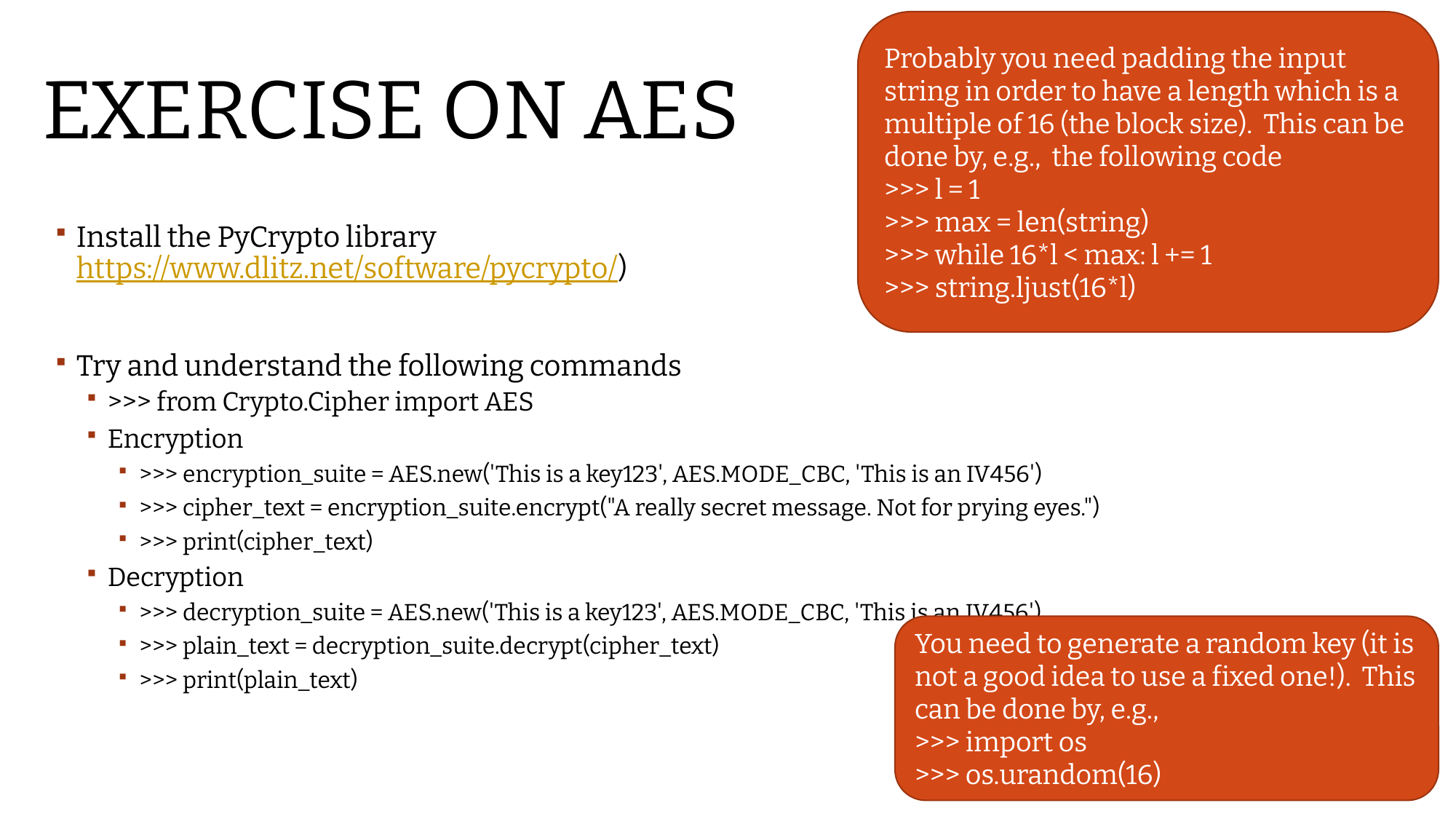

Probably you need padding the input string in order to have a length which is a multiple of 16 (the block size).  This can be done by, e.g.,  the following code
>>> l = 1
>>> max = len(string)
>>> while 16*l < max: l += 1
>>> string.ljust(16*l)
# Exercise on AES
Install the PyCrypto library                                                                                           (available at https://www.dlitz.net/software/pycrypto/)

Try and understand the following commands
>>> from Crypto.Cipher import AES
Encryption
>>> encryption_suite = AES.new('This is a key123', AES.MODE_CBC, 'This is an IV456')
>>> cipher_text = encryption_suite.encrypt("A really secret message. Not for prying eyes.")
>>> print(cipher_text)
Decryption
>>> decryption_suite = AES.new('This is a key123', AES.MODE_CBC, 'This is an IV456')
>>> plain_text = decryption_suite.decrypt(cipher_text)
>>> print(plain_text)

You need to generate a random key (it is not a good idea to use a fixed one!).  This can be done by, e.g.,
>>> import os
>>> os.urandom(16)